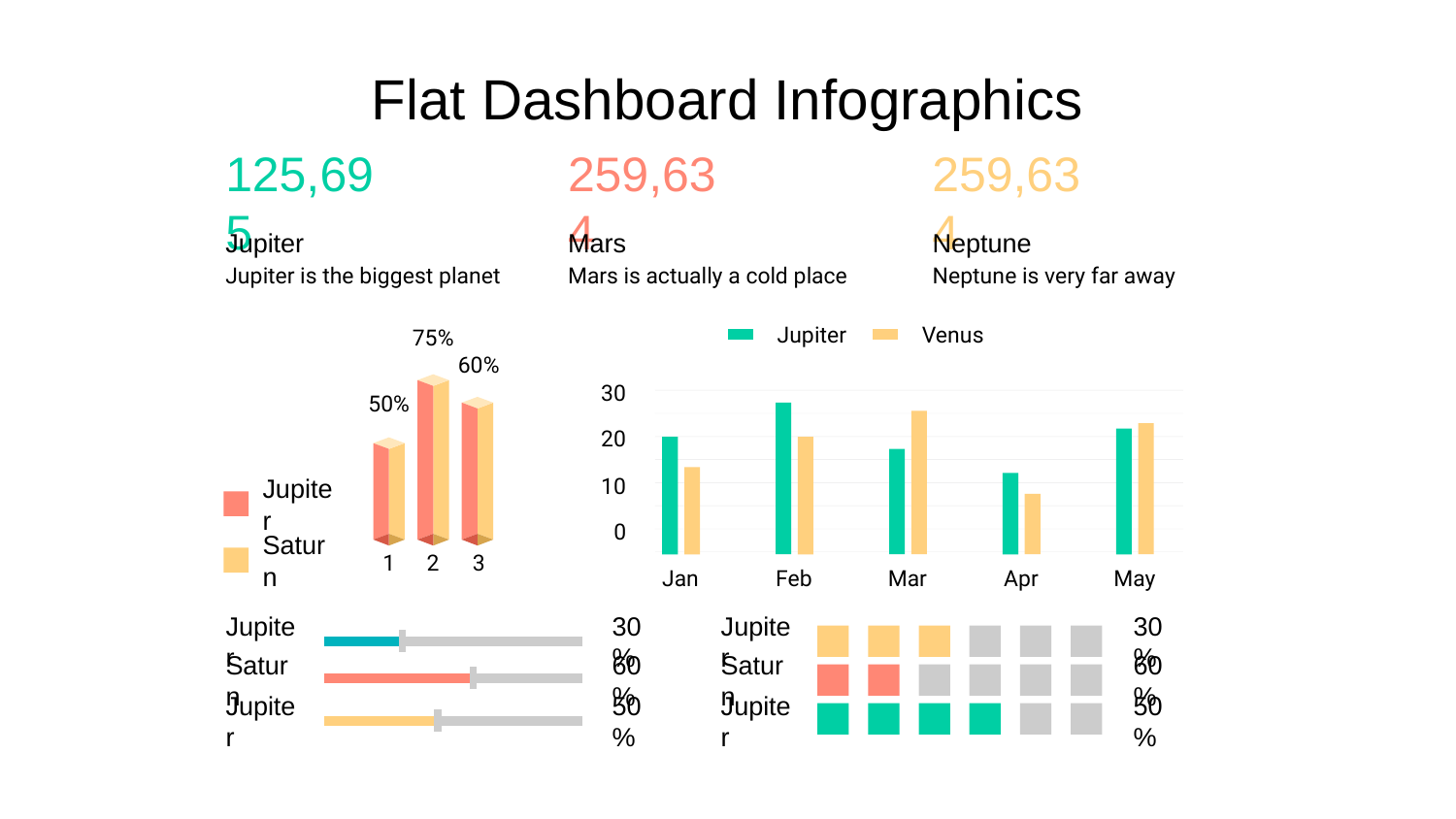

# Flat Dashboard Infographics
125,695
Jupiter
Jupiter is the biggest planet
259,634
Mars
Mars is actually a cold place
259,634
Neptune
Neptune is very far away
75%
Jupiter

Venus

60%
30
20
10
0

50%

Jupiter

1
2
3
Saturn

Jan
Feb
Mar
Apr
May
30%
Jupiter
30%
Jupiter

60%
Saturn
60%
Saturn

50%
Jupiter
50%
Jupiter